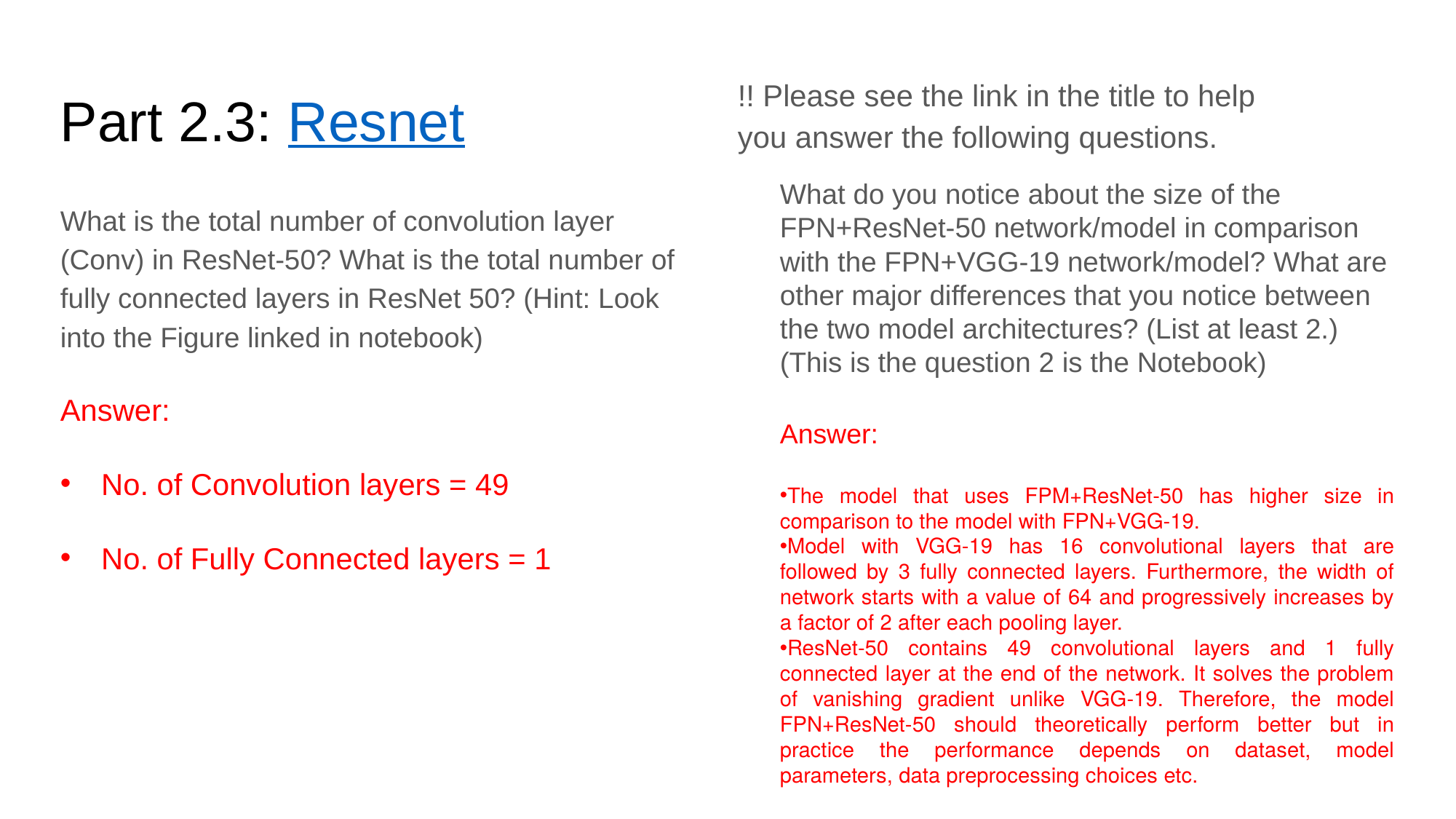

!! Please see the link in the title to help you answer the following questions.
Part 2.3: Resnet
What do you notice about the size of the FPN+ResNet-50 network/model in comparison with the FPN+VGG-19 network/model? What are other major differences that you notice between the two model architectures? (List at least 2.) (This is the question 2 is the Notebook)

Answer:
The model that uses FPM+ResNet-50 has higher size in comparison to the model with FPN+VGG-19.
Model with VGG-19 has 16 convolutional layers that are followed by 3 fully connected layers. Furthermore, the width of network starts with a value of 64 and progressively increases by a factor of 2 after each pooling layer.
ResNet-50 contains 49 convolutional layers and 1 fully connected layer at the end of the network. It solves the problem of vanishing gradient unlike VGG-19. Therefore, the model FPN+ResNet-50 should theoretically perform better but in practice the performance depends on dataset, model parameters, data preprocessing choices etc.

What is the total number of convolution layer (Conv) in ResNet-50? What is the total number of fully connected layers in ResNet 50? (Hint: Look into the Figure linked in notebook)
Answer:
No. of Convolution layers = 49
No. of Fully Connected layers = 1